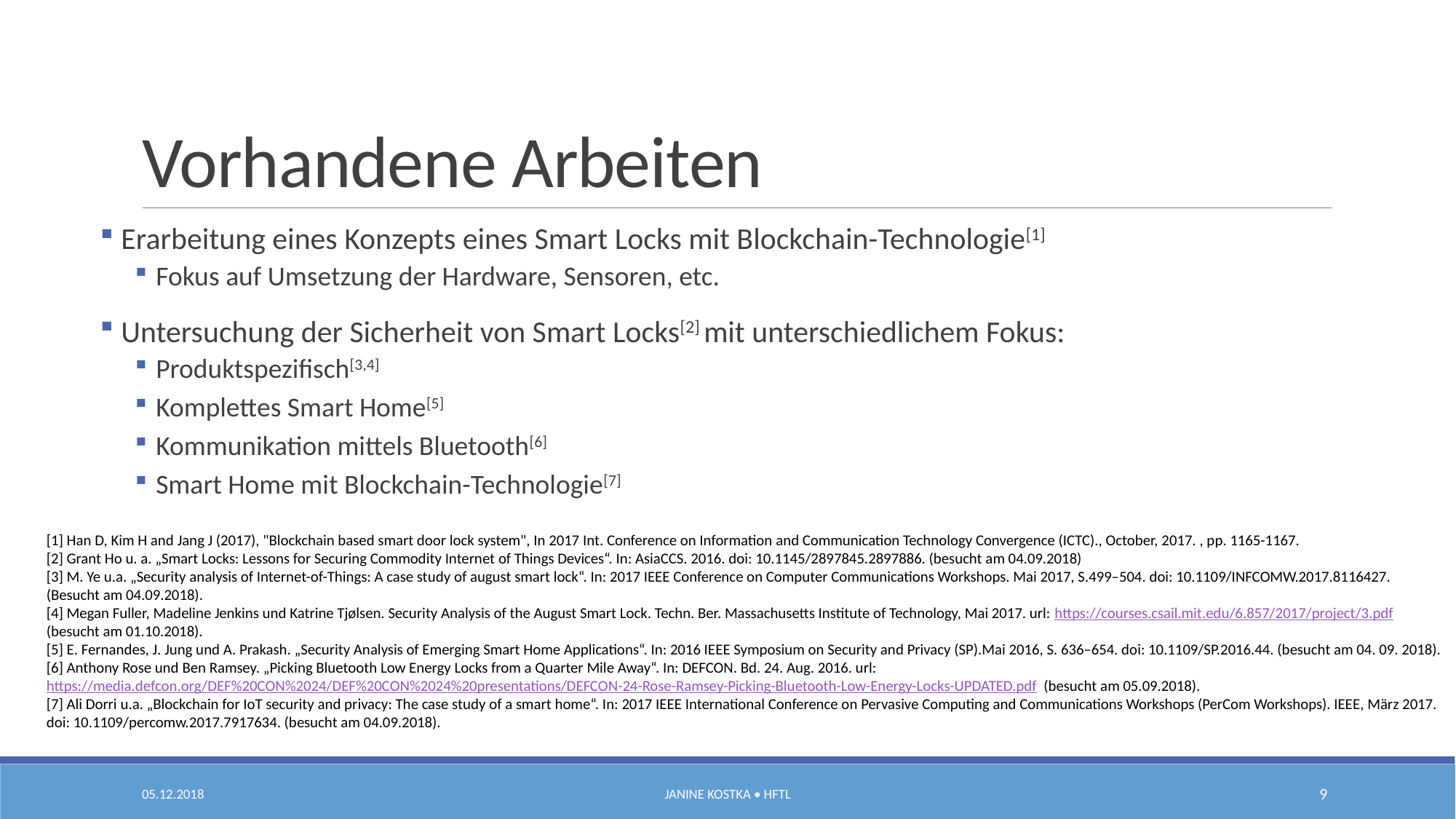

# Vorhandene Arbeiten
Erarbeitung eines Konzepts eines Smart Locks mit Blockchain-Technologie[1]
Fokus auf Umsetzung der Hardware, Sensoren, etc.
Untersuchung der Sicherheit von Smart Locks[2] mit unterschiedlichem Fokus:
Produktspezifisch[3,4]
Komplettes Smart Home[5]
Kommunikation mittels Bluetooth[6]
Smart Home mit Blockchain-Technologie[7]
[1] Han D, Kim H and Jang J (2017), "Blockchain based smart door lock system", In 2017 Int. Conference on Information and Communication Technology Convergence (ICTC)., October, 2017. , pp. 1165-1167.
[2] Grant Ho u. a. „Smart Locks: Lessons for Securing Commodity Internet of Things Devices“. In: AsiaCCS. 2016. doi: 10.1145/2897845.2897886. (besucht am 04.09.2018)
[3] M. Ye u.a. „Security analysis of Internet-of-Things: A case study of august smart lock“. In: 2017 IEEE Conference on Computer Communications Workshops. Mai 2017, S.499–504. doi: 10.1109/INFCOMW.2017.8116427. (Besucht am 04.09.2018).
[4] Megan Fuller, Madeline Jenkins und Katrine Tjølsen. Security Analysis of the August Smart Lock. Techn. Ber. Massachusetts Institute of Technology, Mai 2017. url: https://courses.csail.mit.edu/6.857/2017/project/3.pdf (besucht am 01.10.2018).
[5] E. Fernandes, J. Jung und A. Prakash. „Security Analysis of Emerging Smart Home Applications“. In: 2016 IEEE Symposium on Security and Privacy (SP).Mai 2016, S. 636–654. doi: 10.1109/SP.2016.44. (besucht am 04. 09. 2018).
[6] Anthony Rose und Ben Ramsey. „Picking Bluetooth Low Energy Locks from a Quarter Mile Away“. In: DEFCON. Bd. 24. Aug. 2016. url: https://media.defcon.org/DEF%20CON%2024/DEF%20CON%2024%20presentations/DEFCON-24-Rose-Ramsey-Picking-Bluetooth-Low-Energy-Locks-UPDATED.pdf  (besucht am 05.09.2018).
[7] Ali Dorri u.a. „Blockchain for IoT security and privacy: The case study of a smart home“. In: 2017 IEEE International Conference on Pervasive Computing and Communications Workshops (PerCom Workshops). IEEE, März 2017. doi: 10.1109/percomw.2017.7917634. (besucht am 04.09.2018).
05.12.2018
Janine Kostka • HfTL
9